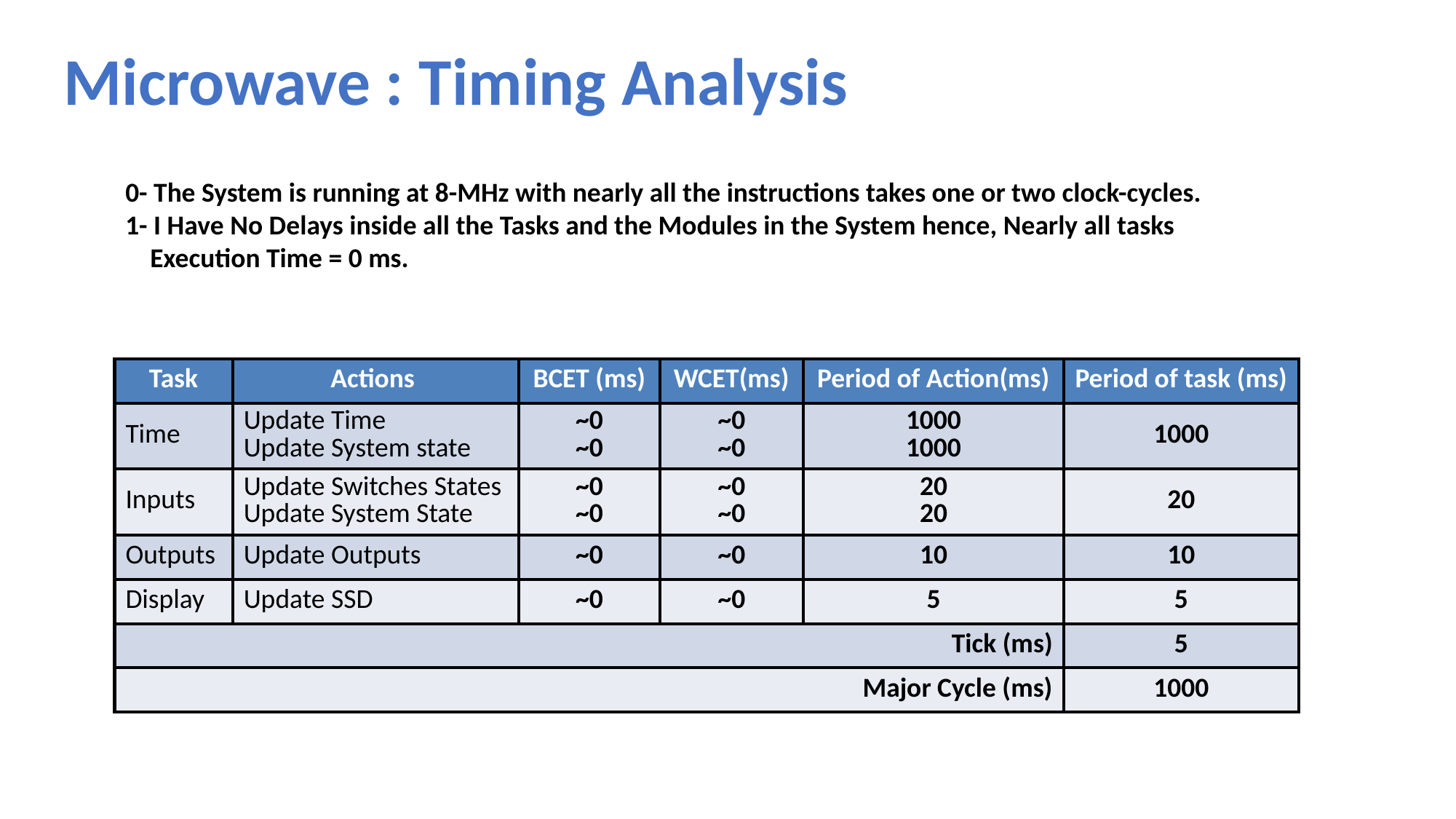

Microwave : Timing Analysis
0- The System is running at 8-MHz with nearly all the instructions takes one or two clock-cycles.
1- I Have No Delays inside all the Tasks and the Modules in the System hence, Nearly all tasks
    Execution Time = 0 ms.

| Task | Actions | BCET (ms) | WCET(ms) | Period of Action(ms) | Period of task (ms) |
| --- | --- | --- | --- | --- | --- |
| Time | Update Time Update System state | ~0 ~0 | ~0 ~0 | 1000 1000 | 1000 |
| Inputs | Update Switches States Update System State | ~0 ~0 | ~0 ~0 | 20 20 | 20 |
| Outputs | Update Outputs | ~0 | ~0 | 10 | 10 |
| Display | Update SSD | ~0 | ~0 | 5 | 5 |
| Tick (ms) |  |  |  |  | 5 |
| Major Cycle (ms) |  |  |  |  | 1000 |